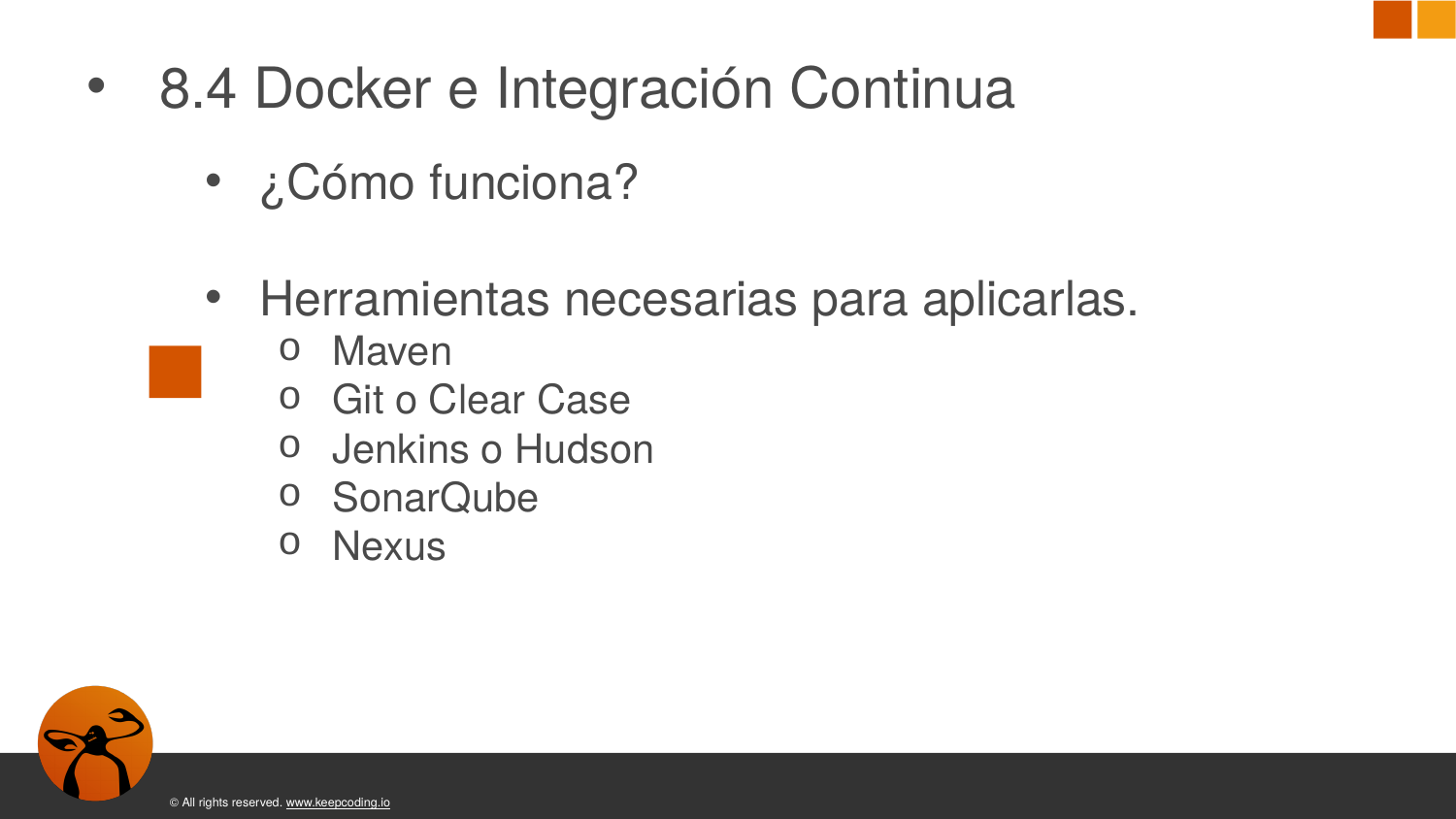

8.4 Docker e Integración Continua

¿Cómo funciona?

Herramientas necesarias para aplicarlas.
Maven
Git o Clear Case
Jenkins o Hudson
SonarQube
Nexus